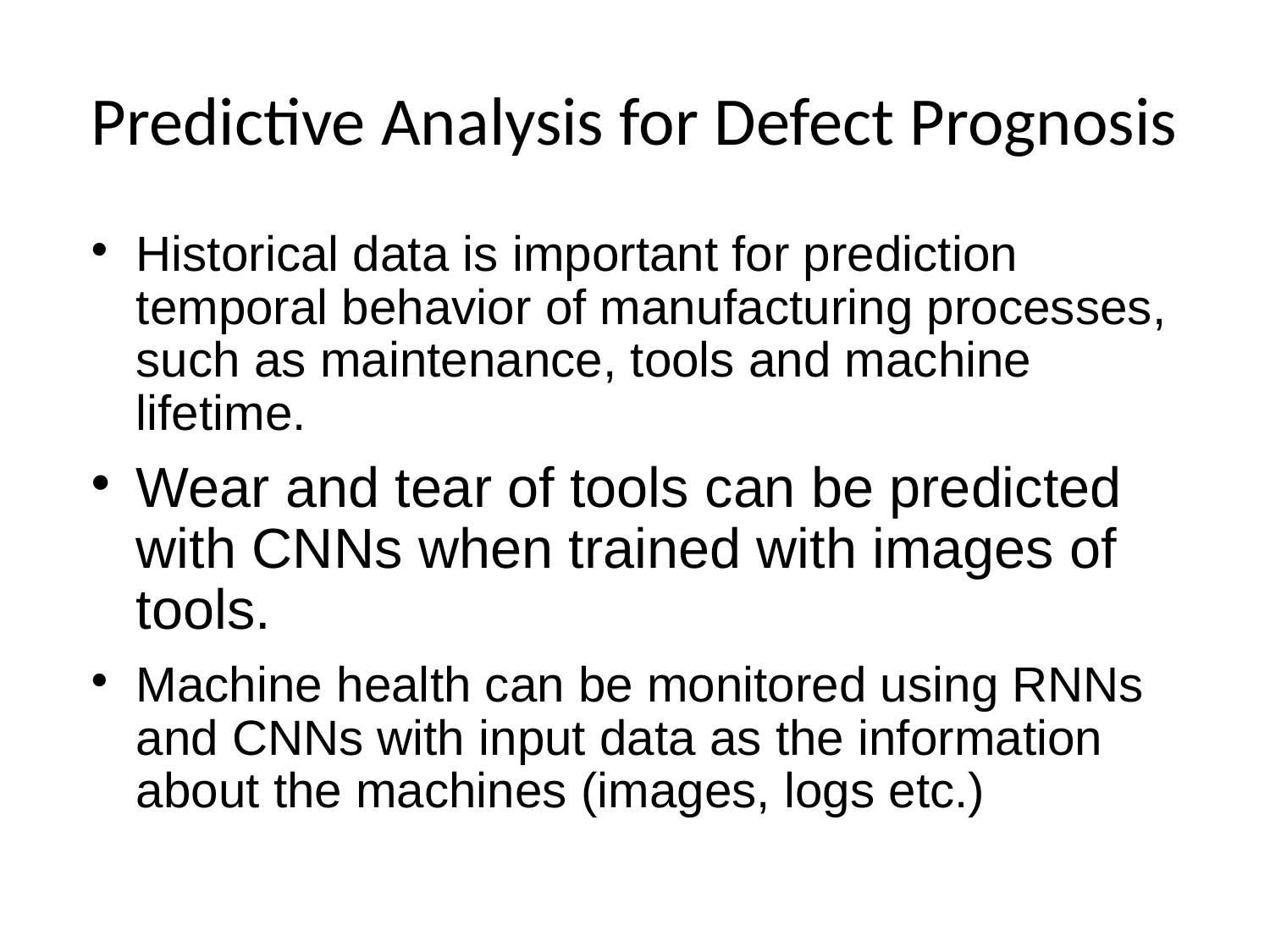

# Predictive Analysis for Defect Prognosis
Historical data is important for prediction temporal behavior of manufacturing processes, such as maintenance, tools and machine lifetime.
Wear and tear of tools can be predicted with CNNs when trained with images of tools.
Machine health can be monitored using RNNs and CNNs with input data as the information about the machines (images, logs etc.)